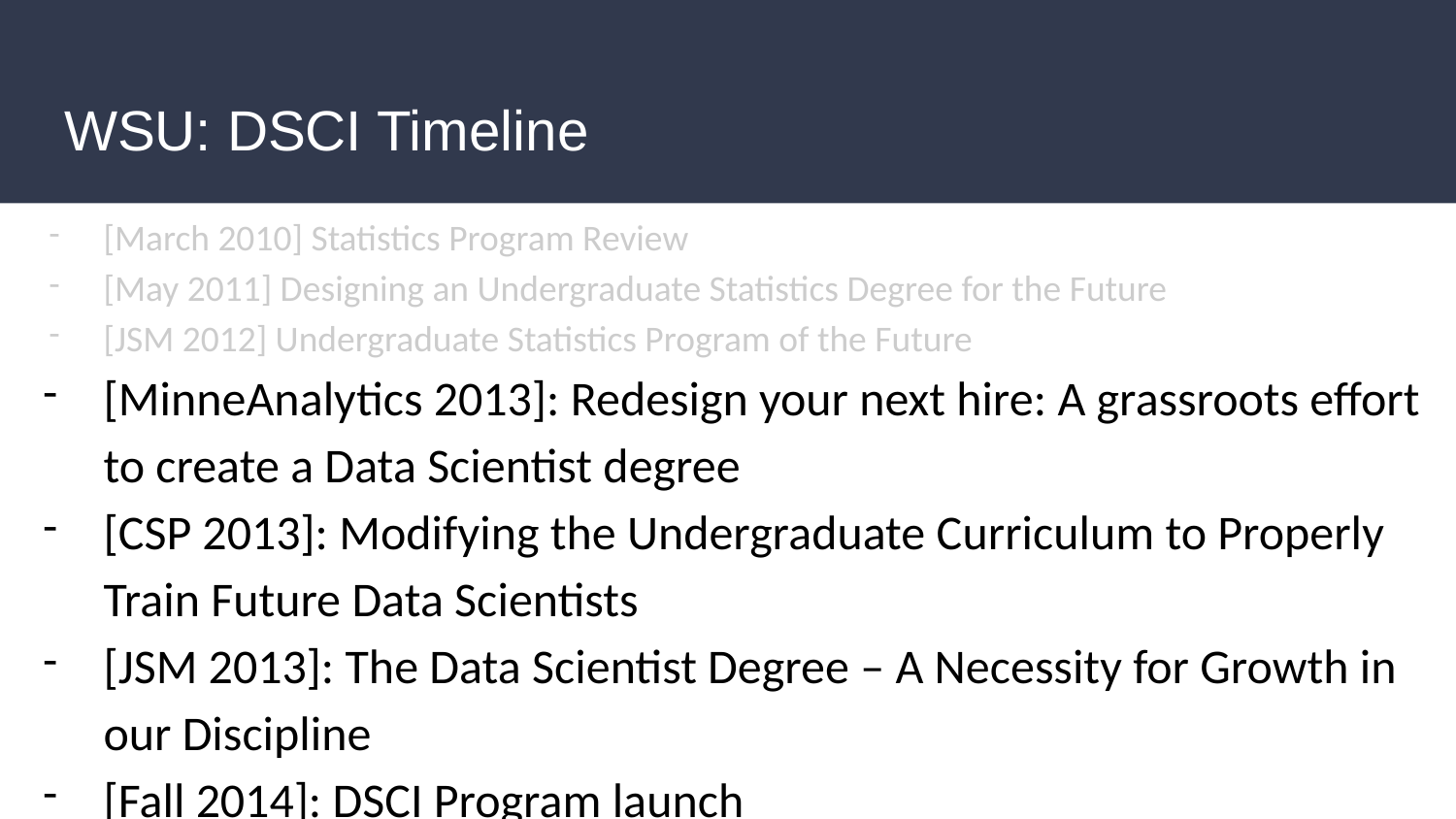

# WSU: DSCI Timeline

[March 2010] Statistics Program Review
[May 2011] Designing an Undergraduate Statistics Degree for the Future
[JSM 2012] Undergraduate Statistics Program of the Future
[MinneAnalytics 2013]: Redesign your next hire: A grassroots effort to create a Data Scientist degree
[CSP 2013]: Modifying the Undergraduate Curriculum to Properly Train Future Data Scientists
[JSM 2013]: The Data Scientist Degree – A Necessity for Growth in our Discipline
[Fall 2014]: DSCI Program launch